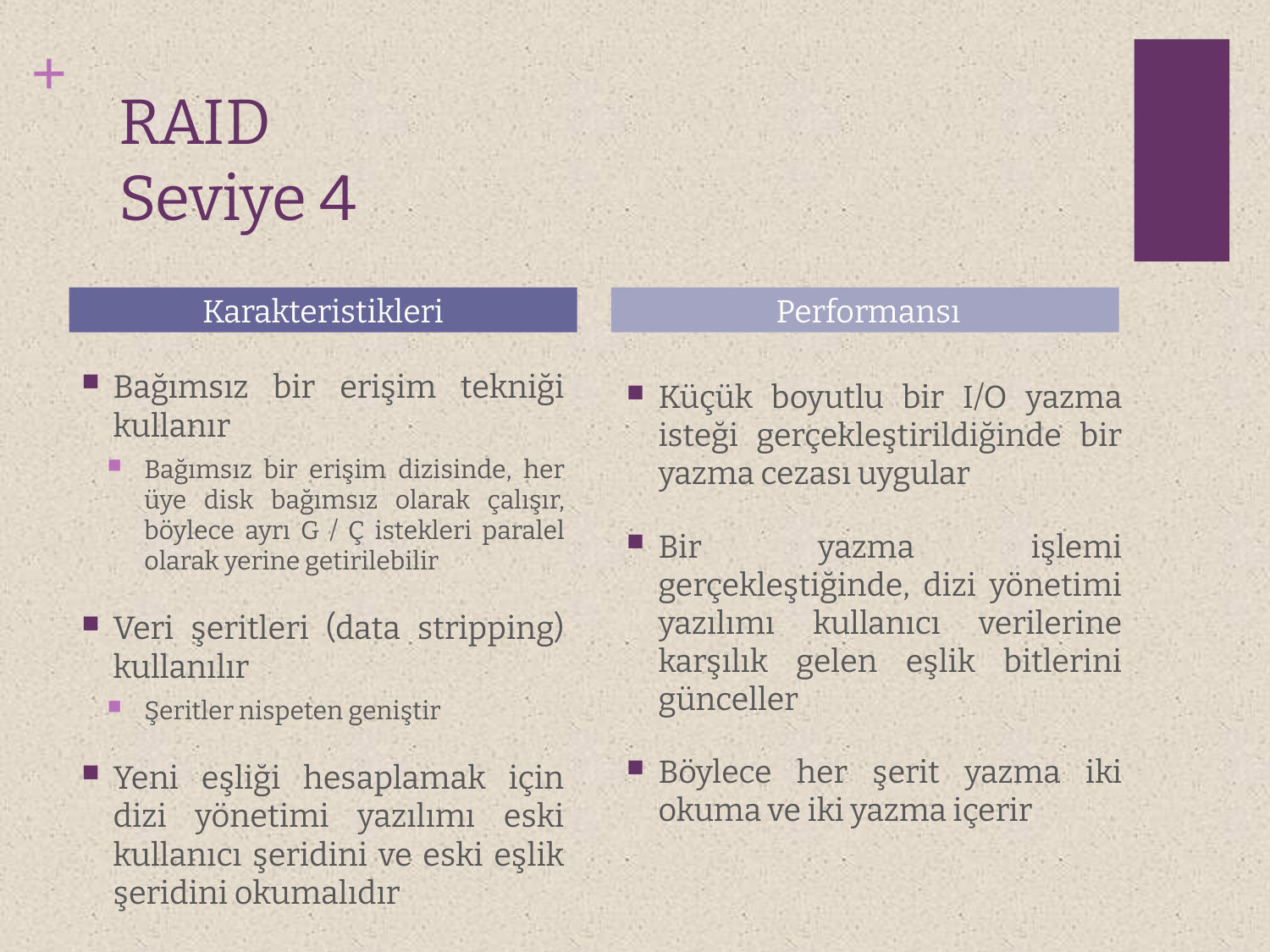

# RAID Seviye 4
Karakteristikleri
 Performansı
Bağımsız bir erişim tekniği kullanır
Bağımsız bir erişim dizisinde, her üye disk bağımsız olarak çalışır, böylece ayrı G / Ç istekleri paralel olarak yerine getirilebilir
Veri şeritleri (data stripping) kullanılır
Şeritler nispeten geniştir
Yeni eşliği hesaplamak için dizi yönetimi yazılımı eski kullanıcı şeridini ve eski eşlik şeridini okumalıdır

Küçük boyutlu bir I/O yazma isteği gerçekleştirildiğinde bir yazma cezası uygular
Bir yazma işlemi gerçekleştiğinde, dizi yönetimi yazılımı kullanıcı verilerine karşılık gelen eşlik bitlerini günceller
Böylece her şerit yazma iki okuma ve iki yazma içerir